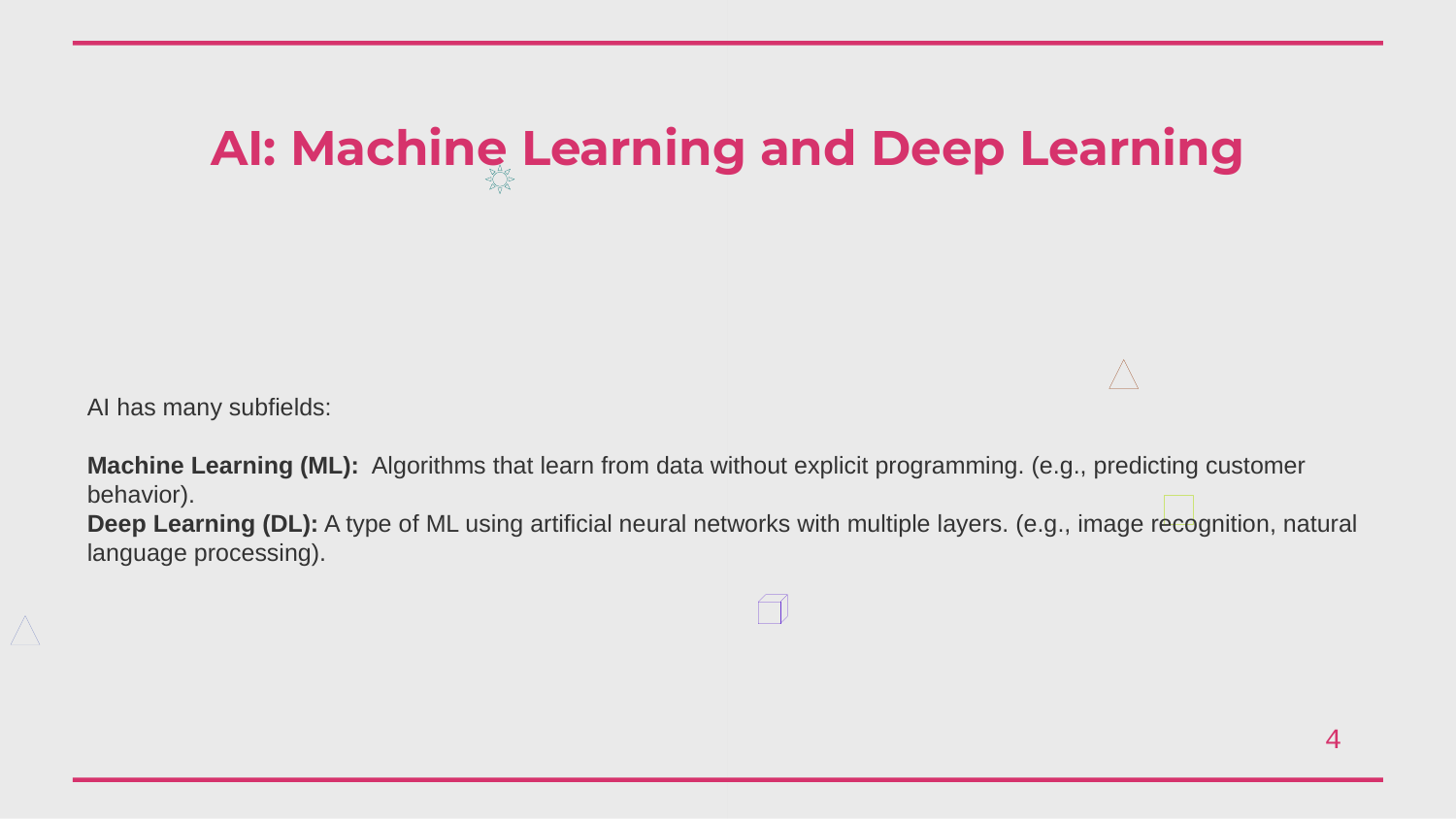

AI: Machine Learning and Deep Learning

AI has many subfields:

Machine Learning (ML):  Algorithms that learn from data without explicit programming. (e.g., predicting customer behavior).
Deep Learning (DL): A type of ML using artificial neural networks with multiple layers. (e.g., image recognition, natural language processing).

4